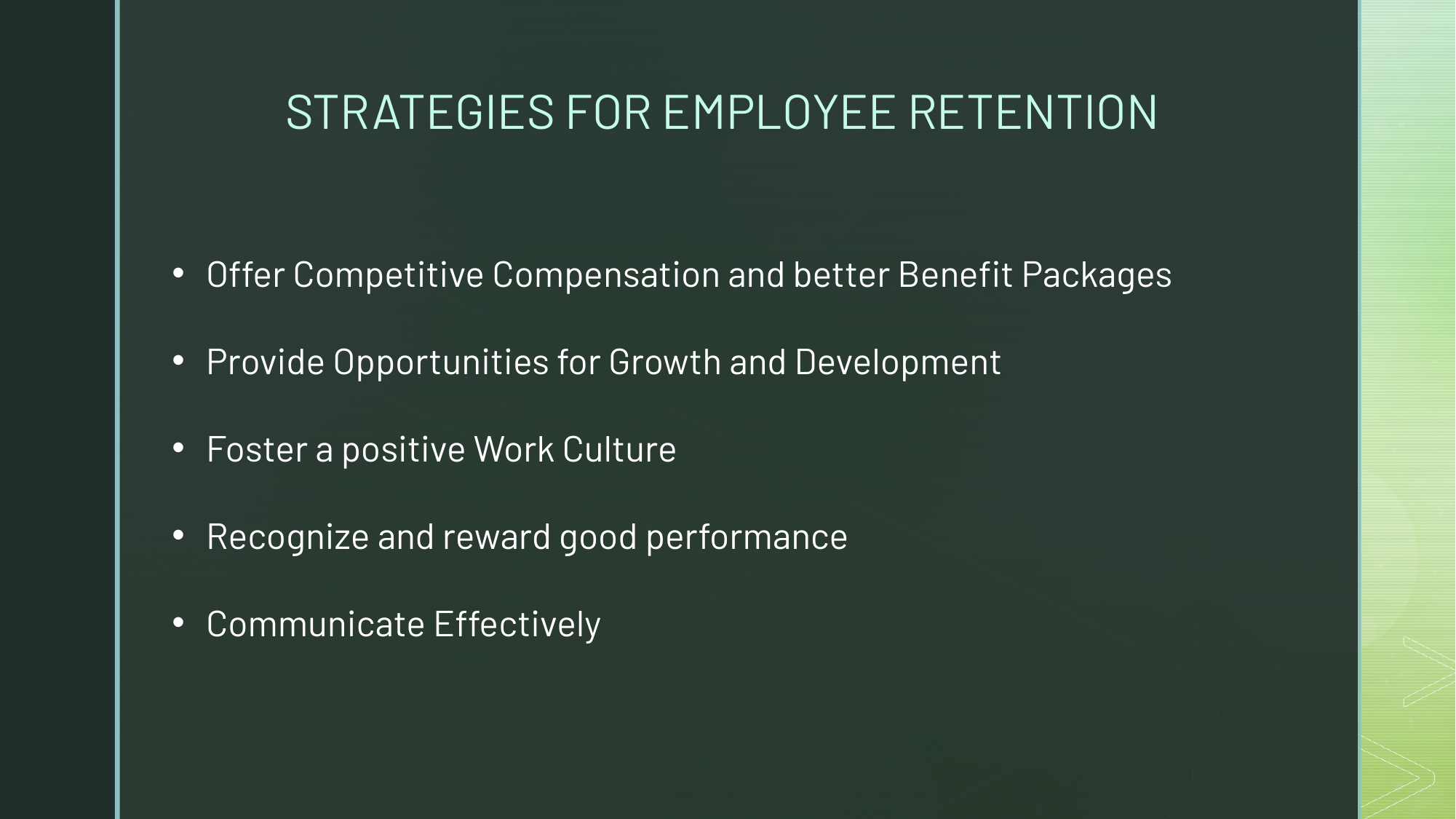

STRATEGIES FOR EMPLOYEE RETENTION
Offer Competitive Compensation and better Benefit Packages

Provide Opportunities for Growth and Development

Foster a positive Work Culture

Recognize and reward good performance

Communicate Effectively